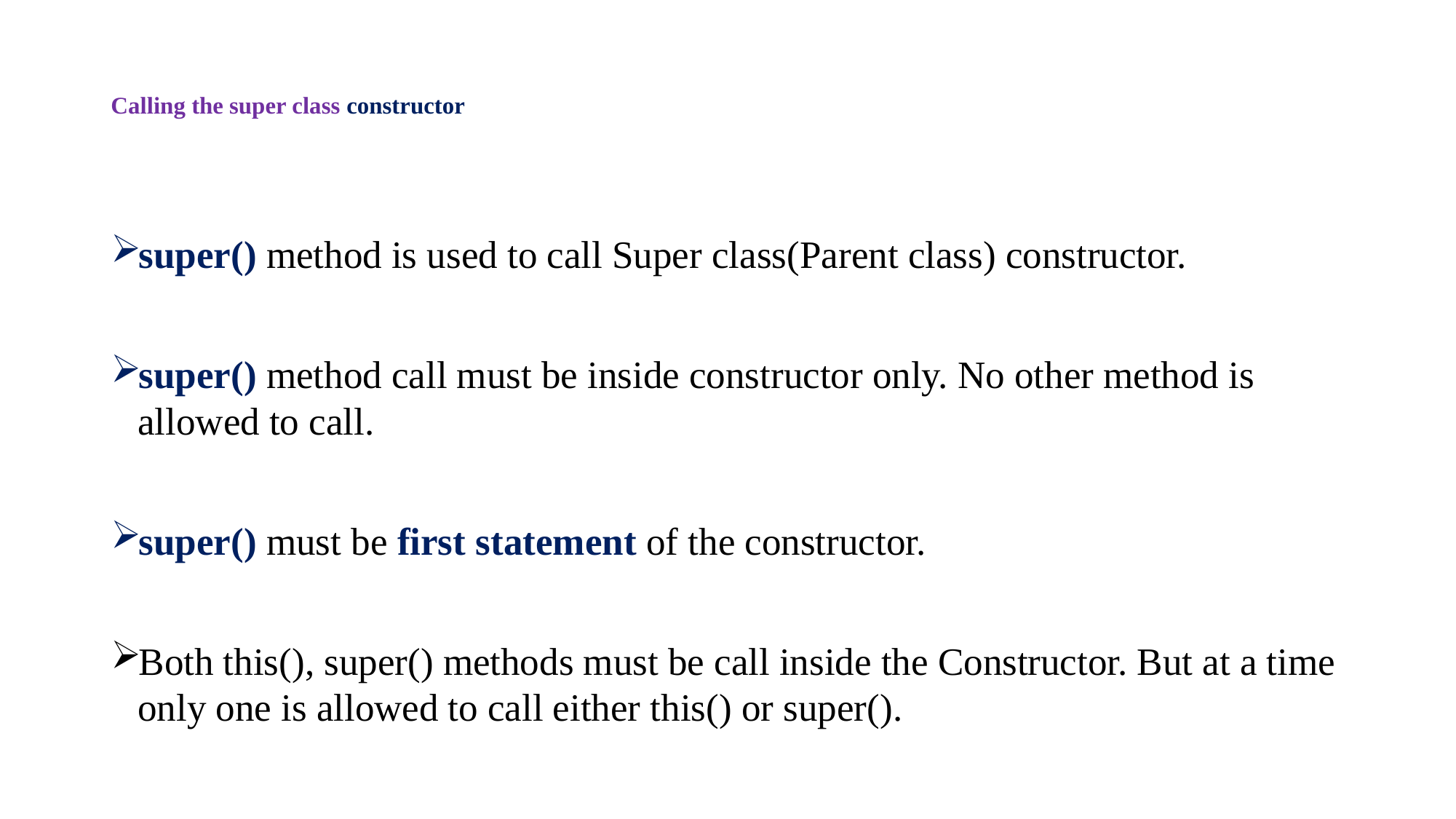

# Calling the super class constructor
super() method is used to call Super class(Parent class) constructor.

super() method call must be inside constructor only. No other method is allowed to call.

super() must be first statement of the constructor.

Both this(), super() methods must be call inside the Constructor. But at a time only one is allowed to call either this() or super().